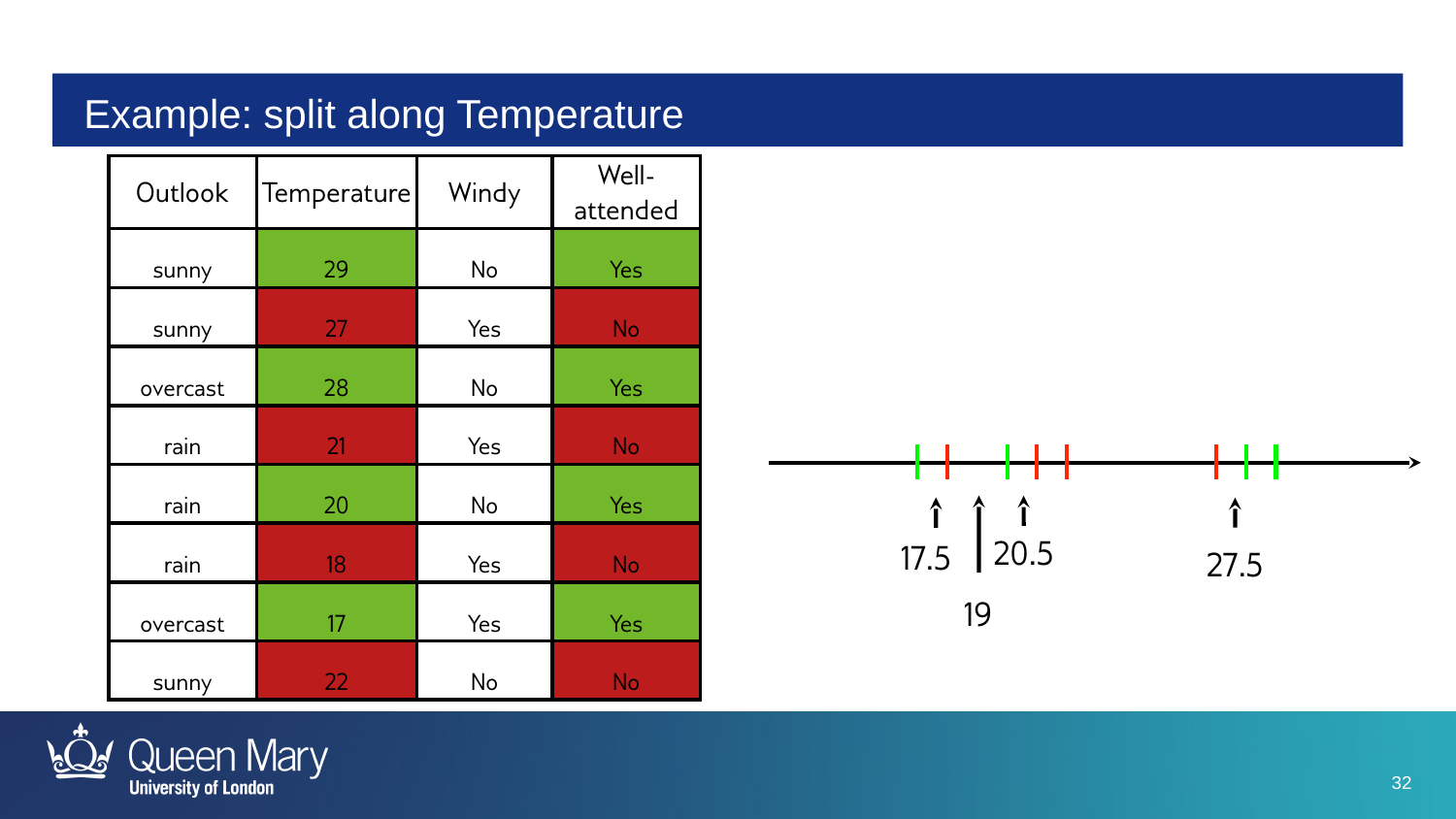

# Example: split along Temperature
| Outlook | Temperature | Windy | Well-attended |
| --- | --- | --- | --- |
| sunny | 29 | No | Yes |
| sunny | 27 | Yes | No |
| overcast | 28 | No | Yes |
| rain | 21 | Yes | No |
| rain | 20 | No | Yes |
| rain | 18 | Yes | No |
| overcast | 17 | Yes | Yes |
| sunny | 22 | No | No |

20.5
17.5
27.5
19